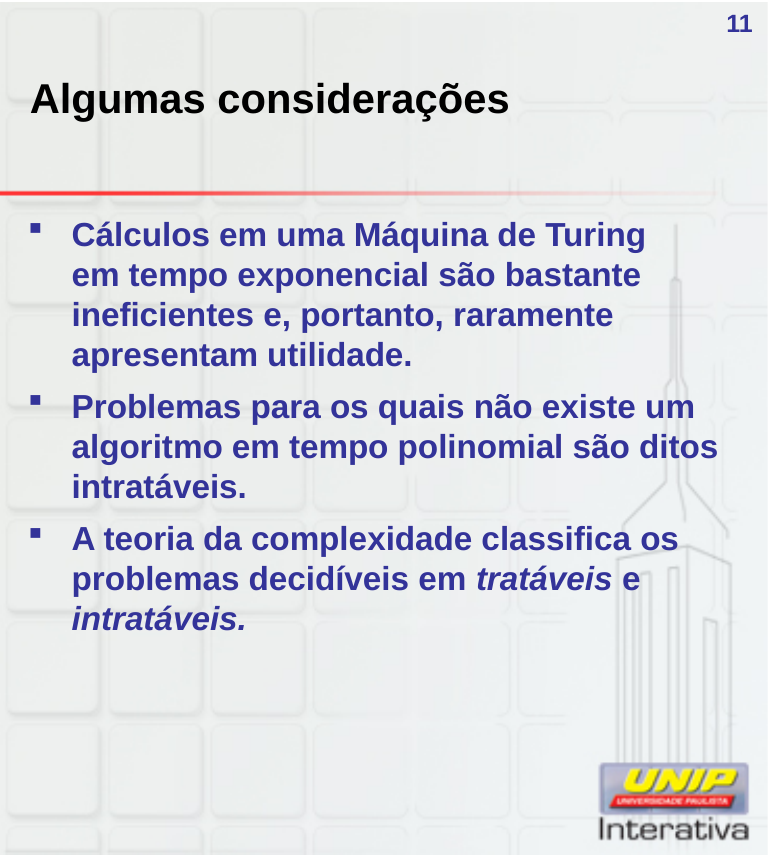

# Algumas considerações
11
Cálculos em uma Máquina de Turing
em tempo exponencial são bastante ineficientes e, portanto, raramente apresentam utilidade.
Problemas para os quais não existe um algoritmo em tempo polinomial são ditos intratáveis.
A teoria da complexidade classifica os problemas decidíveis em tratáveis e intratáveis.